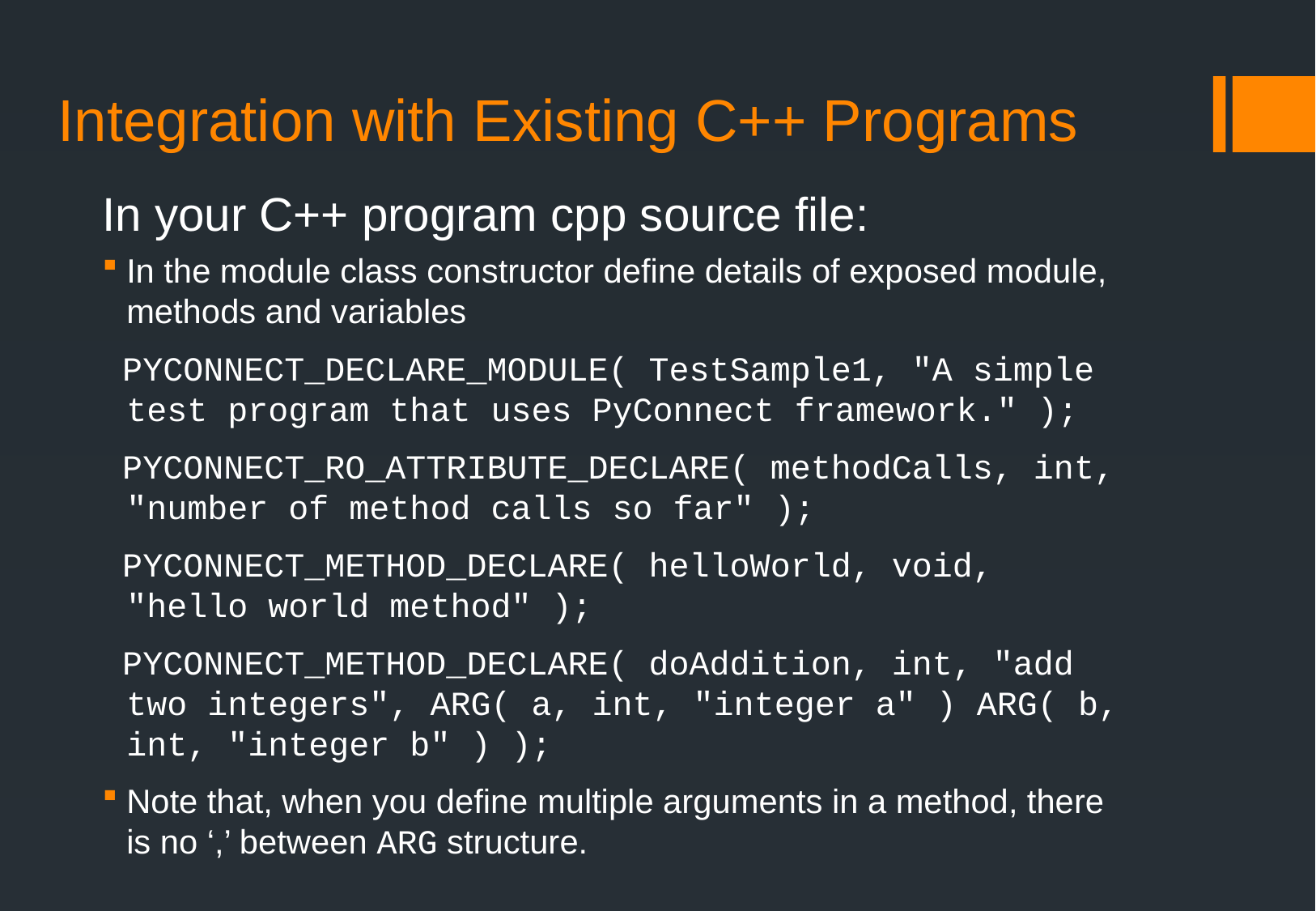

# Integration with Existing C++ Programs
In your C++ program cpp source file:
In the module class constructor define details of exposed module, methods and variables
 PYCONNECT_DECLARE_MODULE( TestSample1, "A simple test program that uses PyConnect framework." );
 PYCONNECT_RO_ATTRIBUTE_DECLARE( methodCalls, int, "number of method calls so far" );
 PYCONNECT_METHOD_DECLARE( helloWorld, void, "hello world method" );
 PYCONNECT_METHOD_DECLARE( doAddition, int, "add two integers", ARG( a, int, "integer a" ) ARG( b, int, "integer b" ) );
Note that, when you define multiple arguments in a method, there is no ‘,’ between ARG structure.